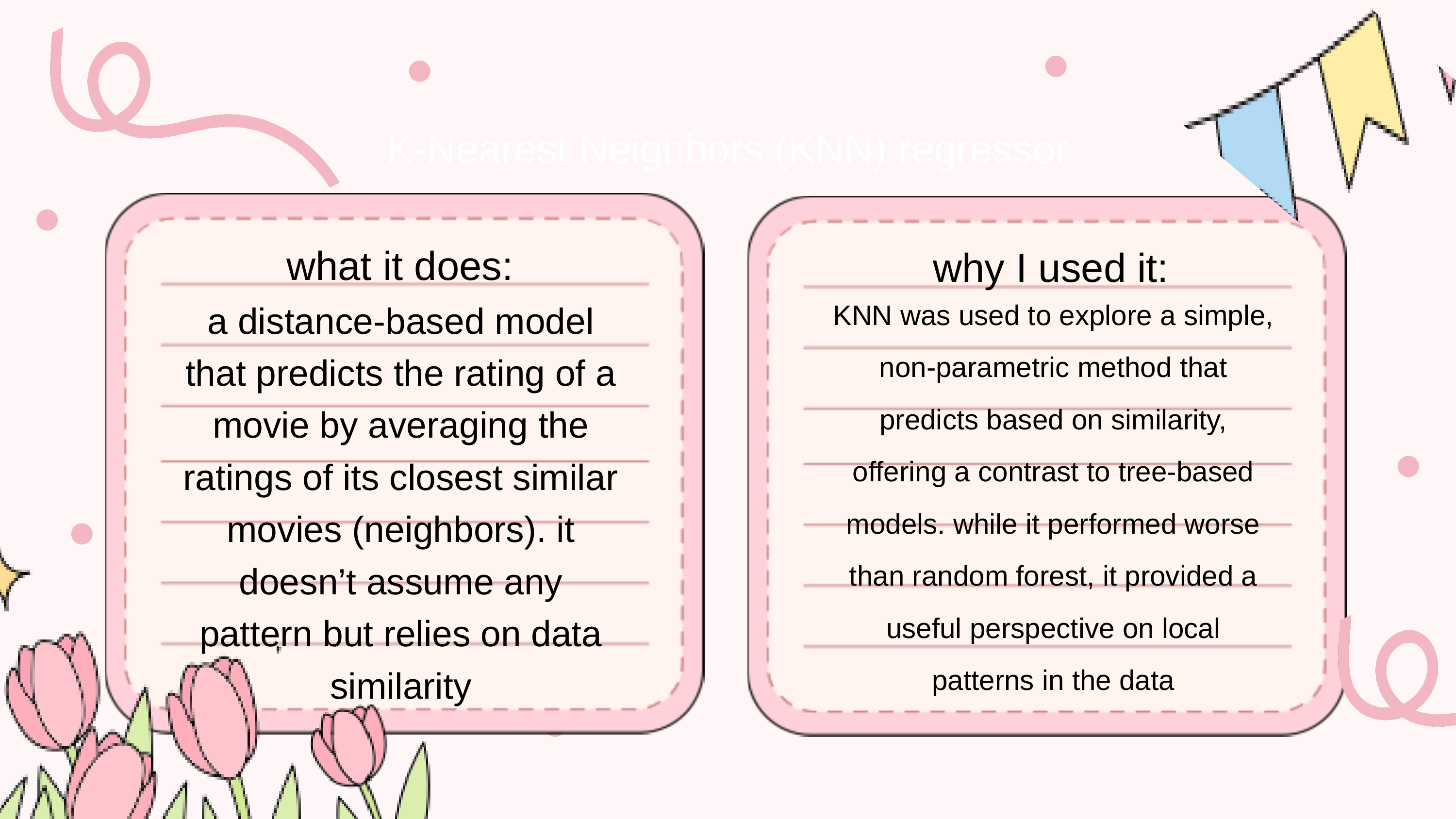

K-Nearest Neighbors (KNN) regressor

what it does:
why I used it:
KNN was used to explore a simple, non-parametric method that predicts based on similarity, offering a contrast to tree-based models. while it performed worse than random forest, it provided a useful perspective on local patterns in the data
a distance-based model that predicts the rating of a movie by averaging the ratings of its closest similar movies (neighbors). it doesn’t assume any pattern but relies on data similarity